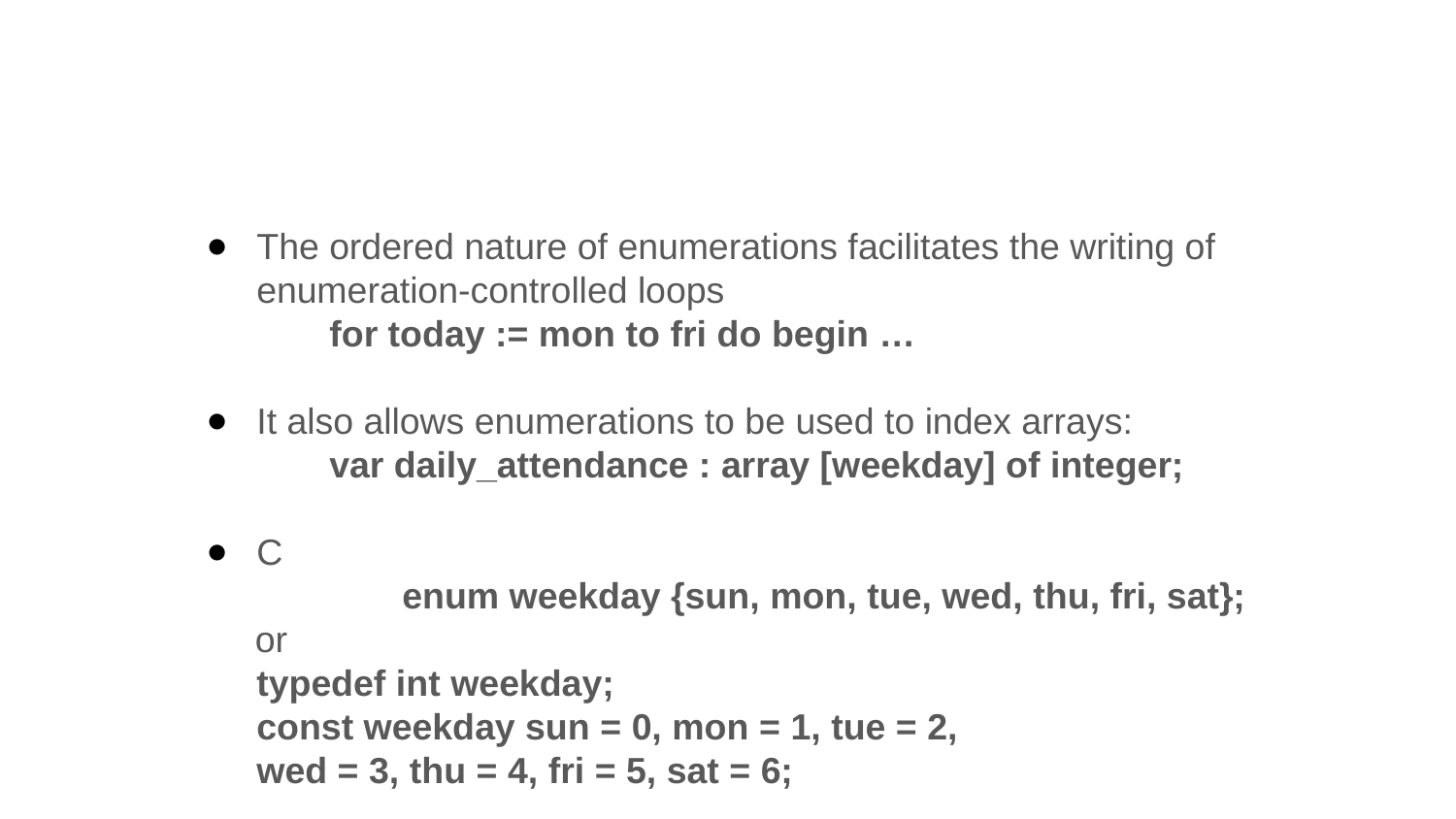

#
The ordered nature of enumerations facilitates the writing of enumeration-controlled loops
for today := mon to fri do begin …

It also allows enumerations to be used to index arrays:
var daily_attendance : array [weekday] of integer;

C
		enum weekday {sun, mon, tue, wed, thu, fri, sat};
       or
typedef int weekday;
const weekday sun = 0, mon = 1, tue = 2,
wed = 3, thu = 4, fri = 5, sat = 6;